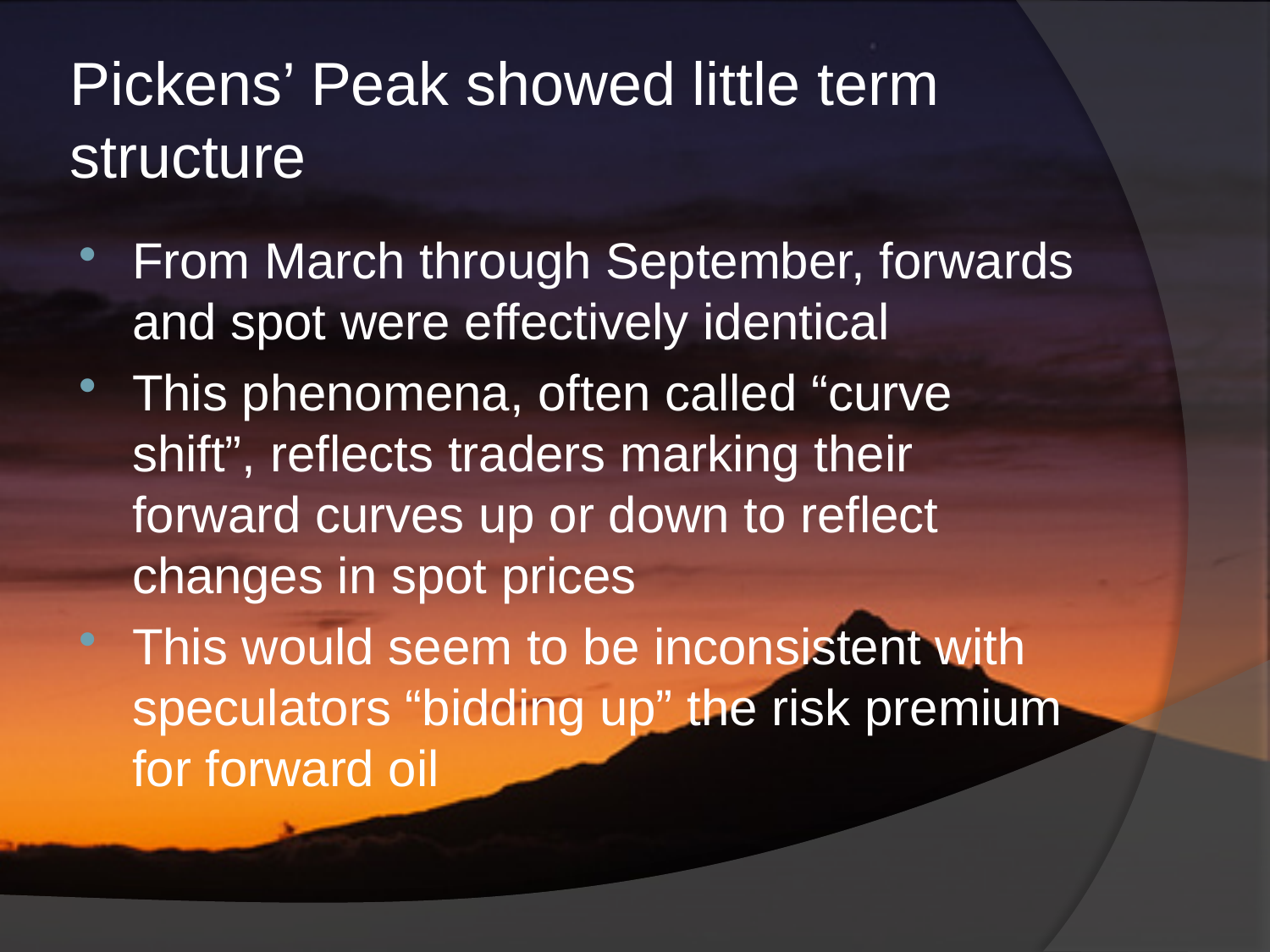

# Pickens’ Peak showed little term structure
From March through September, forwards and spot were effectively identical
This phenomena, often called “curve shift”, reflects traders marking their forward curves up or down to reflect changes in spot prices
This would seem to be inconsistent with speculators “bidding up” the risk premium for forward oil